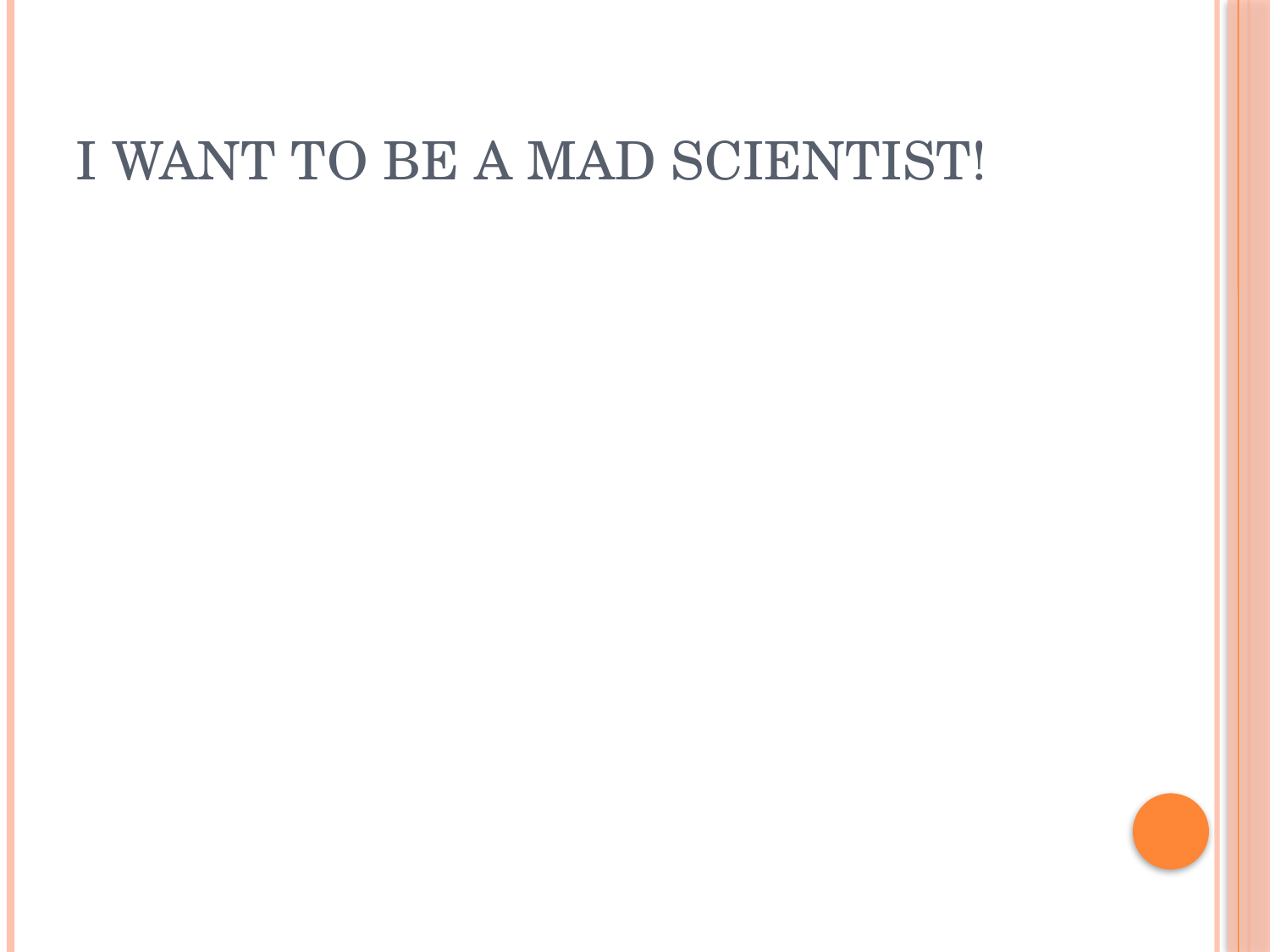

# I want to be a mad scientist!